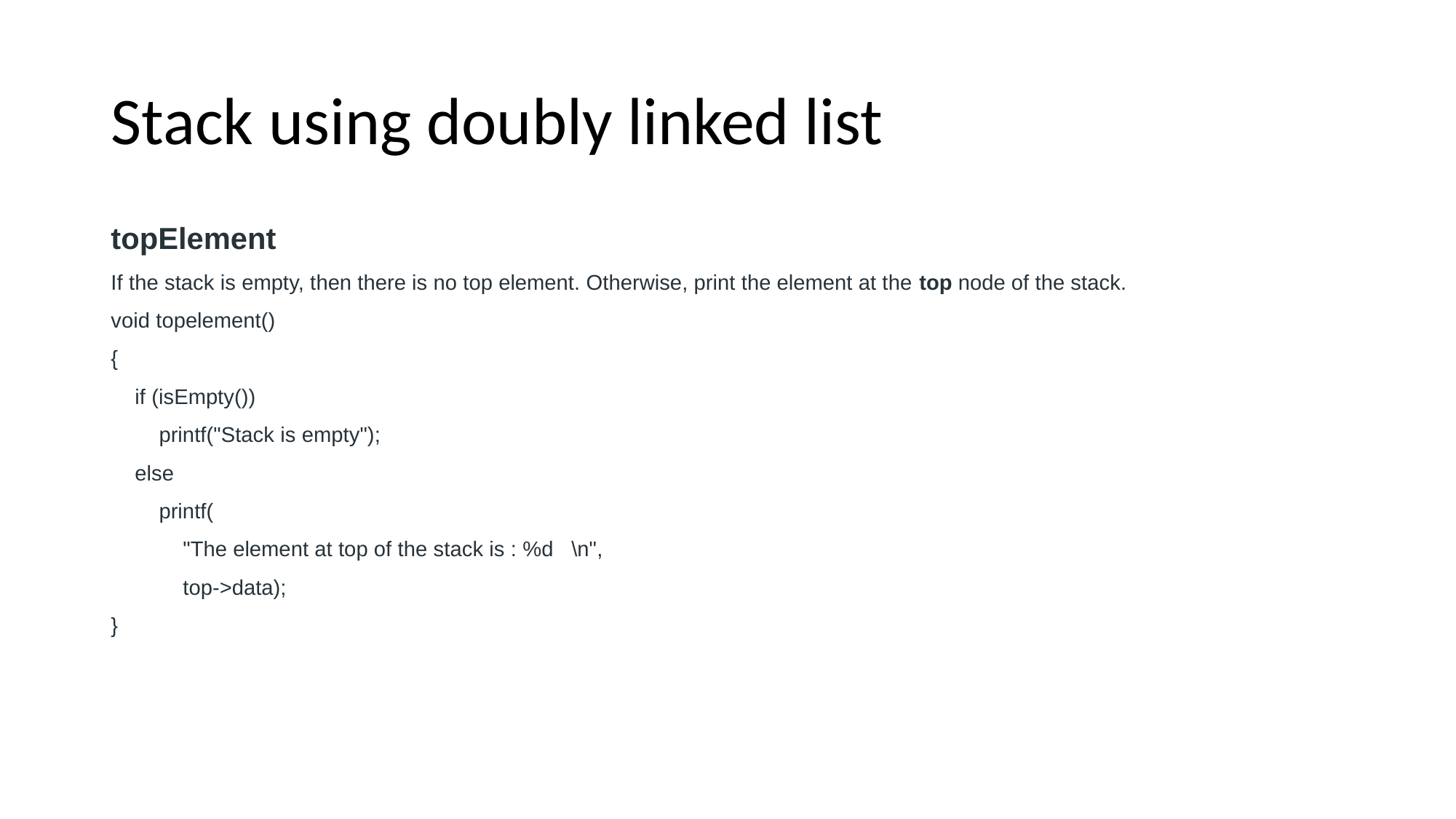

# Stack using doubly linked list
topElement
If the stack is empty, then there is no top element. Otherwise, print the element at the top node of the stack.
void topelement()
{
    if (isEmpty())
        printf("Stack is empty");
    else
        printf(
            "The element at top of the stack is : %d   \n",
            top->data);
}